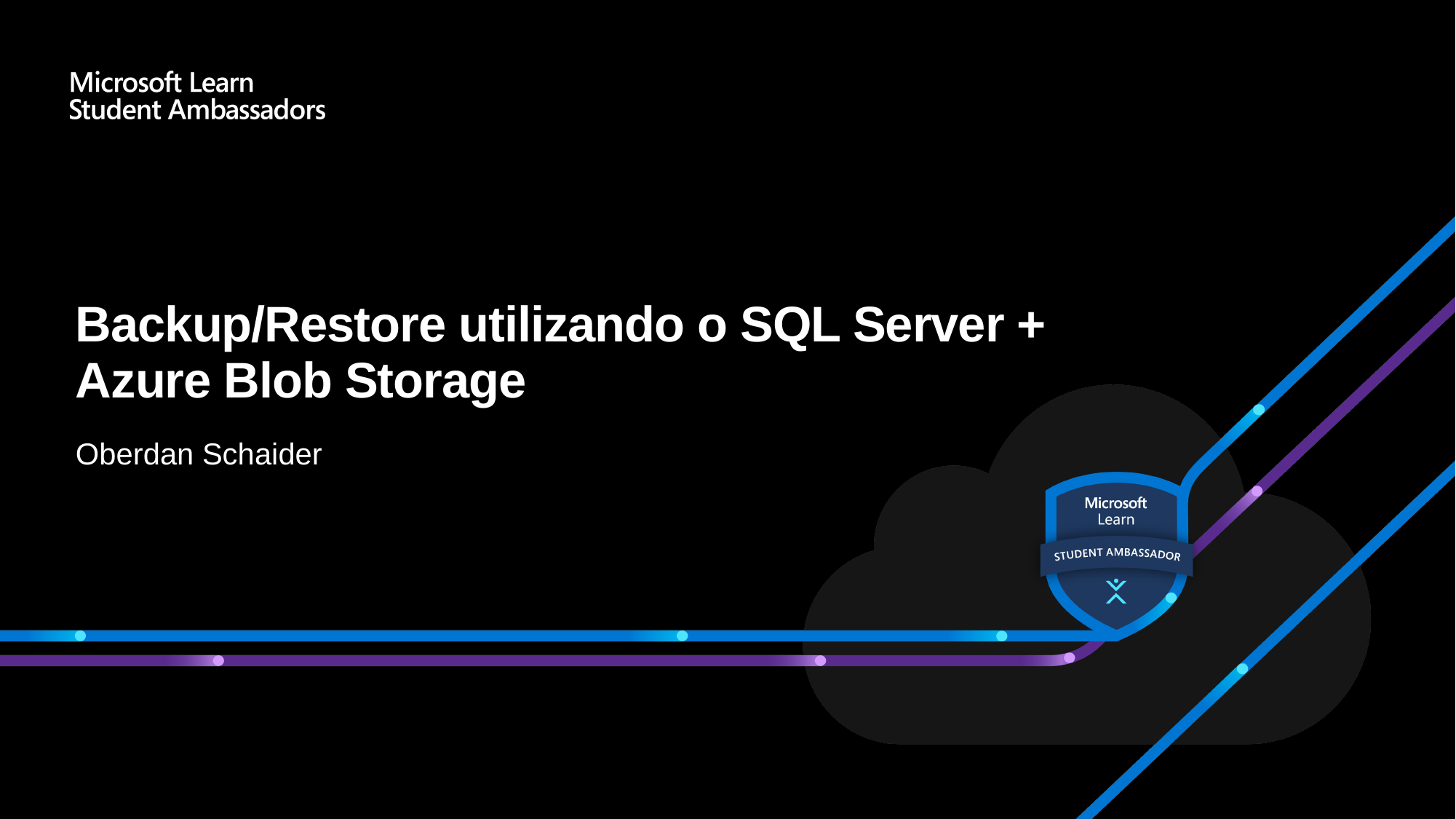

# Backup/Restore utilizando o SQL Server + Azure Blob Storage
Oberdan Schaider